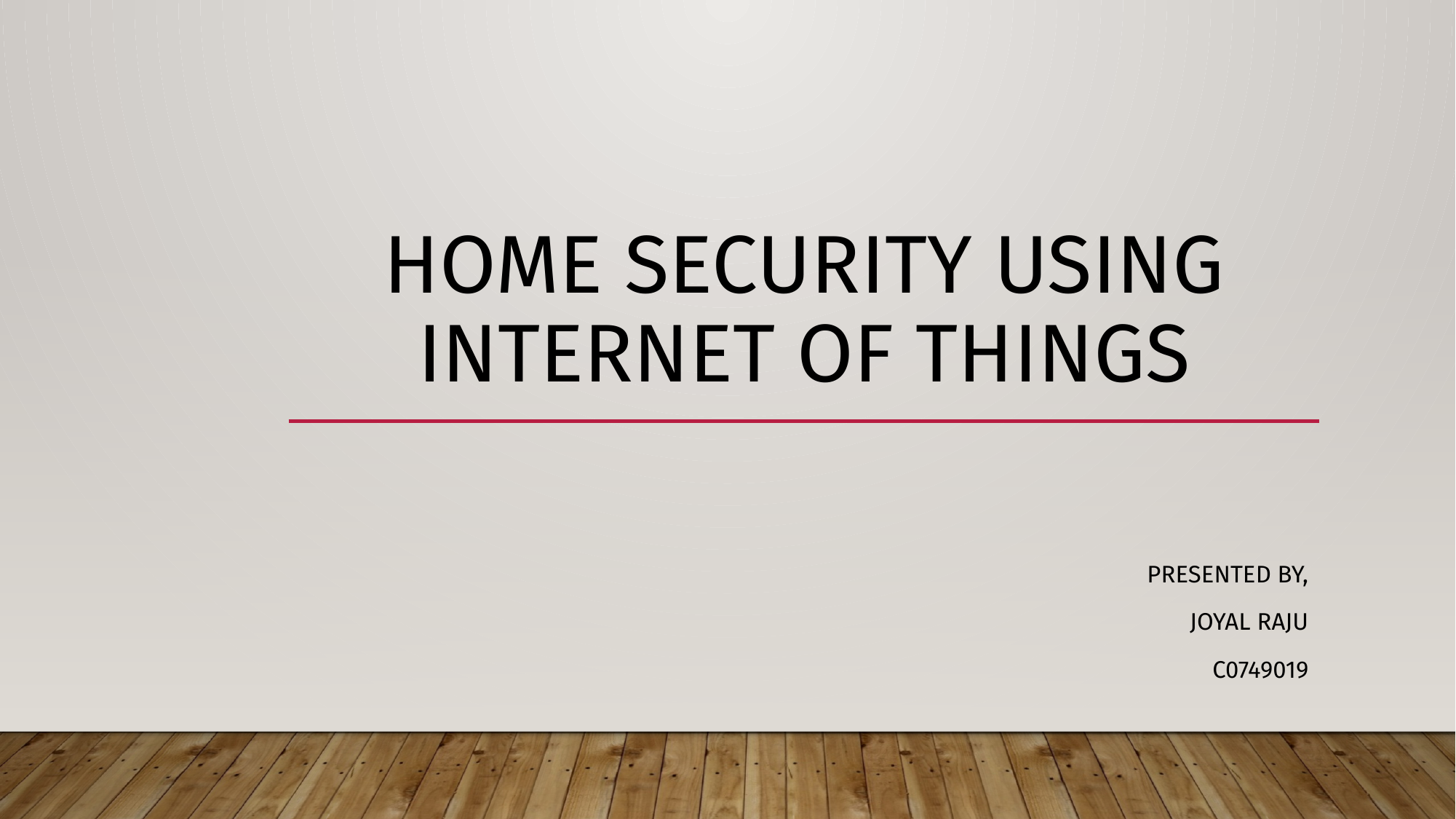

# Home security USING INTERNET OF THINGS
Presented by,
Joyal raju
c0749019